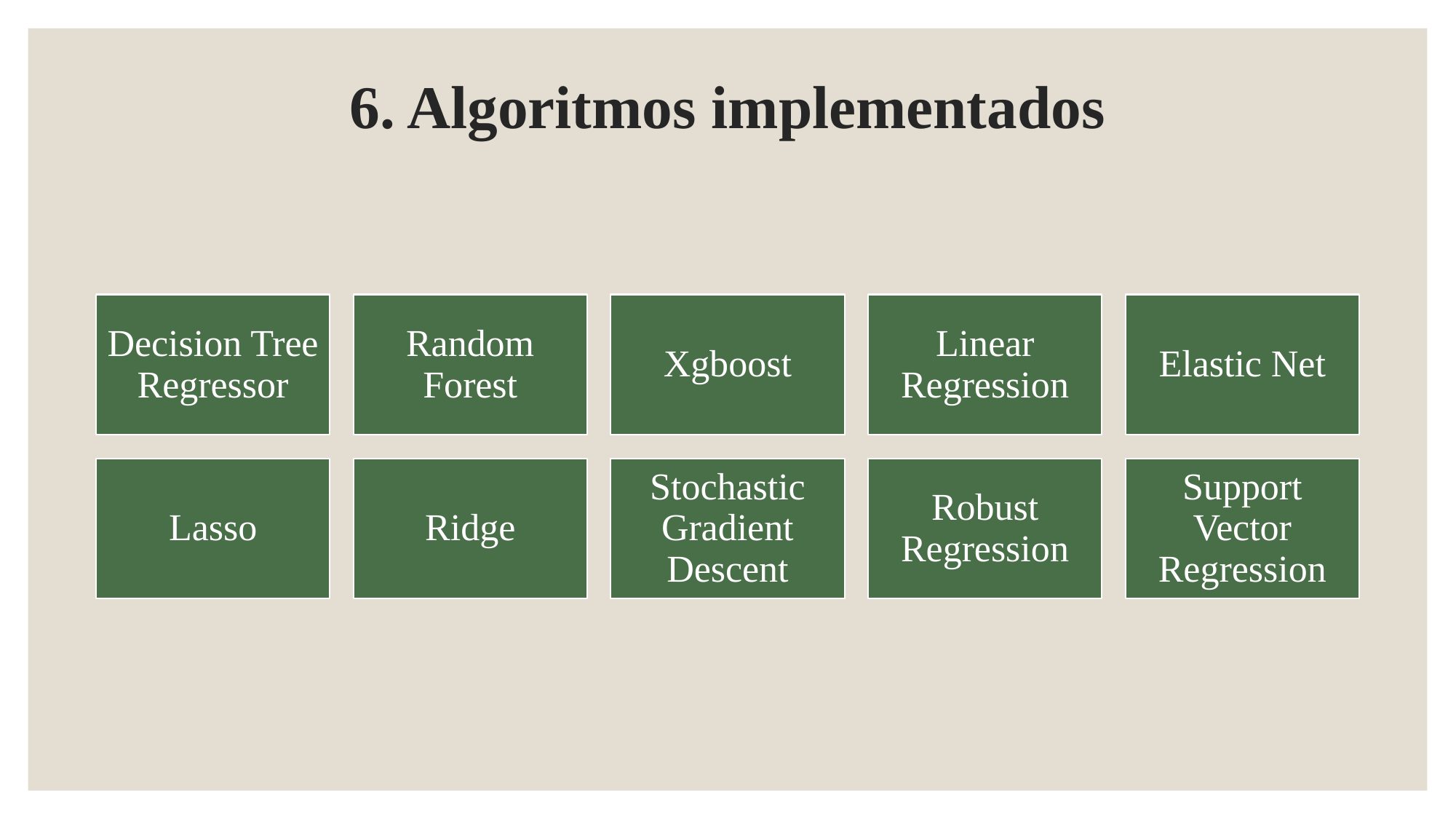

# 6. Algoritmos implementados
Decision Tree Regressor
Random Forest
Xgboost
Linear Regression
Elastic Net
Lasso
Ridge
Stochastic Gradient Descent
Robust Regression
Support Vector Regression